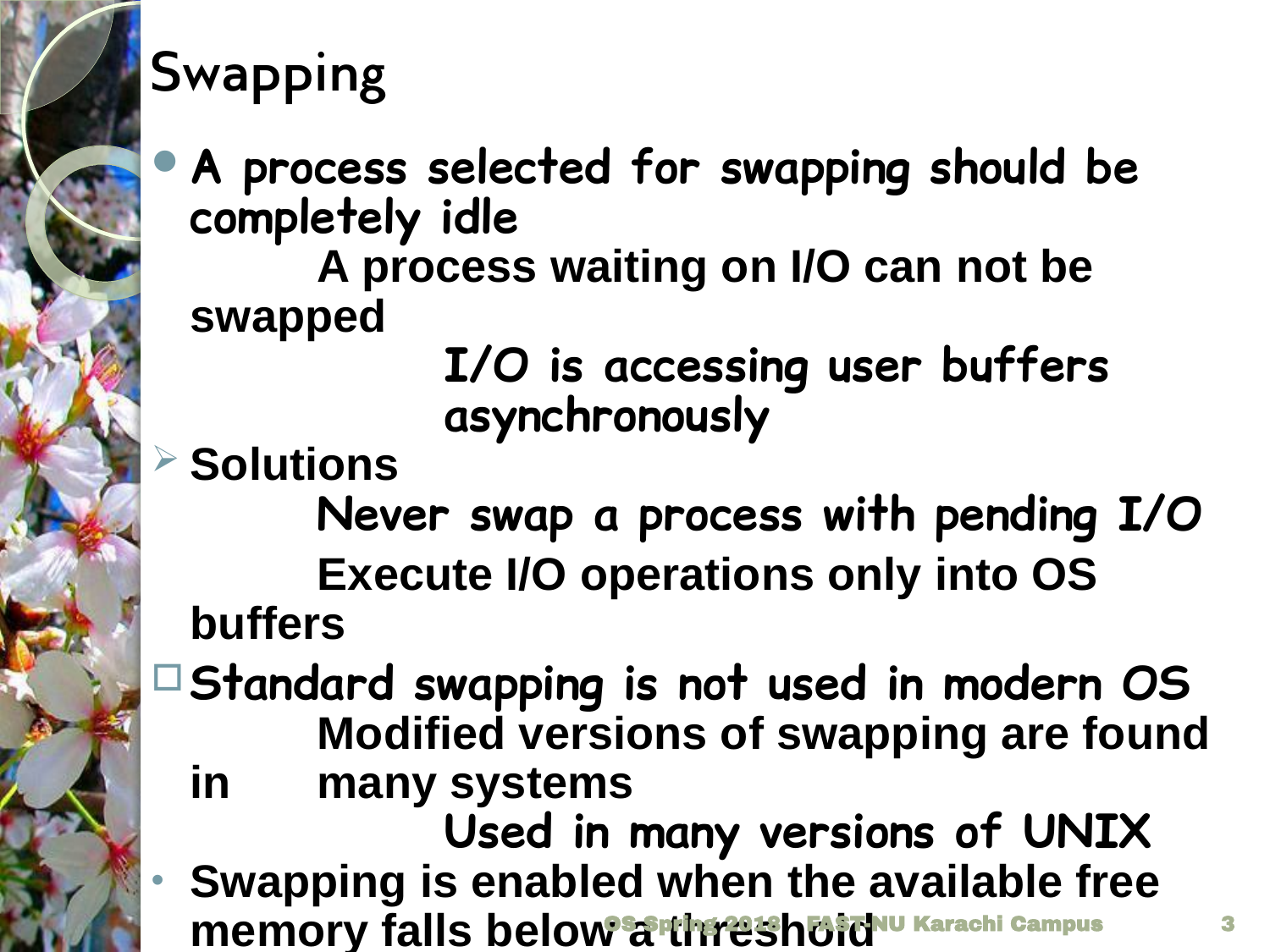

# Swapping
A process selected for swapping should be completely idle
		A process waiting on I/O can not be swapped
		 	I/O is accessing user buffers 			asynchronously
Solutions
		Never swap a process with pending I/O
		Execute I/O operations only into OS buffers
Standard swapping is not used in modern OS
		Modified versions of swapping are found in 	many systems
			Used in many versions of UNIX
Swapping is enabled when the available free memory falls below a threshold
OS Spring 2018
FAST-NU Karachi Campus
3